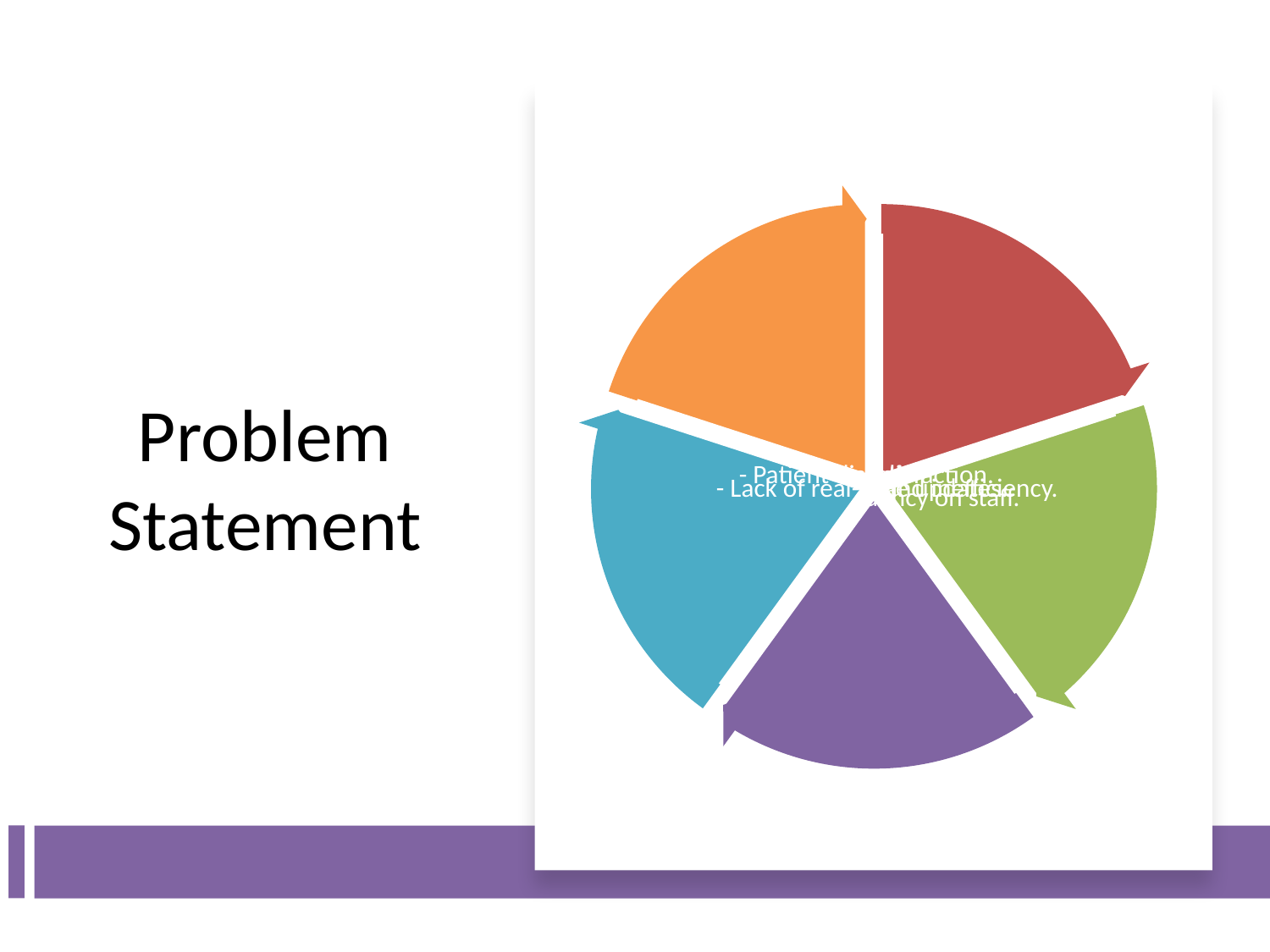

Challenges of Traditional Systems:
- Manual errors and inefficiency.
- High dependency on staff.
- Lack of real-time updates.
- Patient dissatisfaction.
# Problem Statement